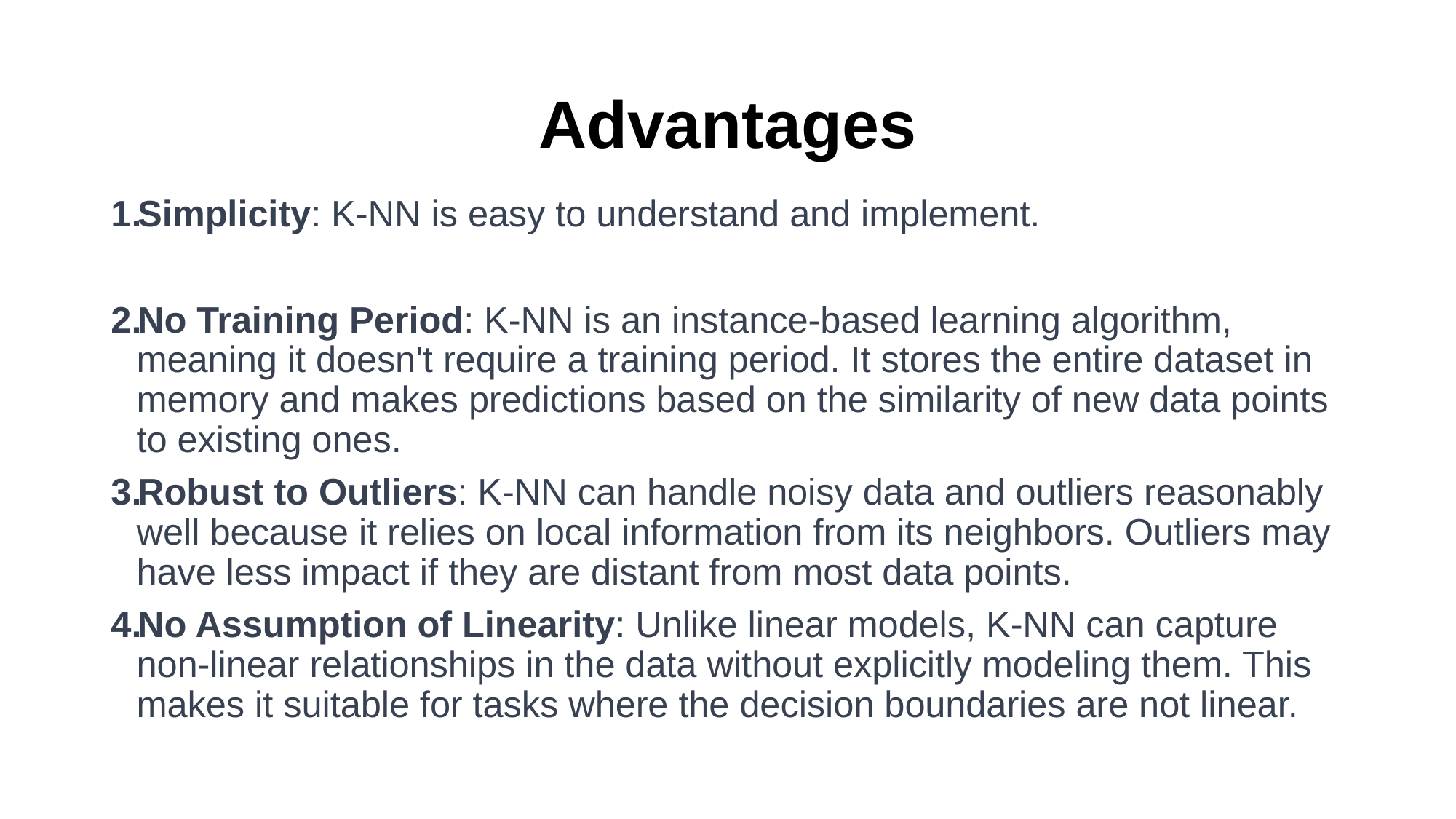

# Advantages
Simplicity: K-NN is easy to understand and implement.

No Training Period: K-NN is an instance-based learning algorithm, meaning it doesn't require a training period. It stores the entire dataset in memory and makes predictions based on the similarity of new data points to existing ones.
Robust to Outliers: K-NN can handle noisy data and outliers reasonably well because it relies on local information from its neighbors. Outliers may have less impact if they are distant from most data points.
No Assumption of Linearity: Unlike linear models, K-NN can capture non-linear relationships in the data without explicitly modeling them. This makes it suitable for tasks where the decision boundaries are not linear.